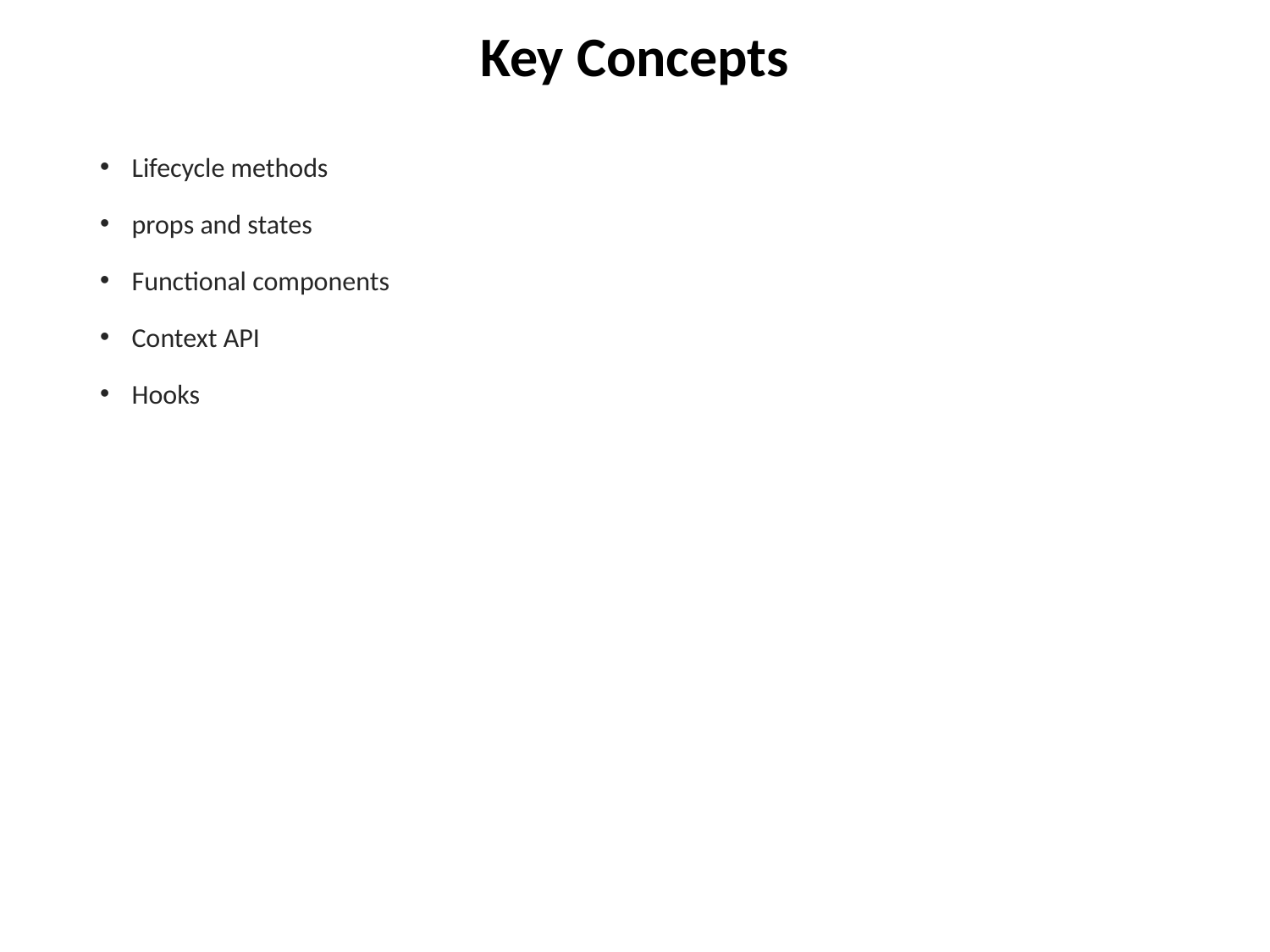

# Key Concepts
Lifecycle methods
props and states
Functional components
Context API
Hooks